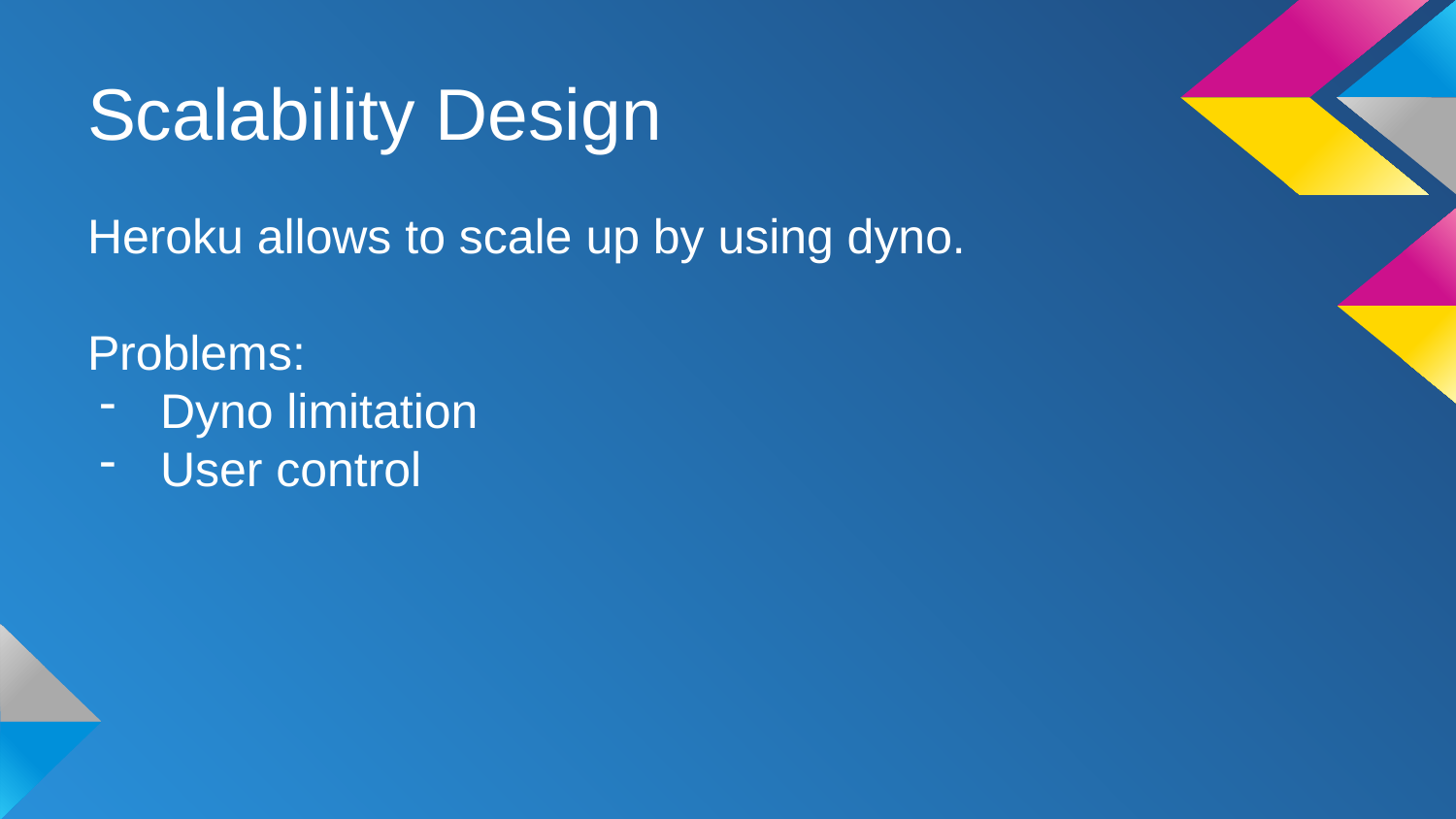

# Scalability Design
Heroku allows to scale up by using dyno.

Problems:
Dyno limitation
User control